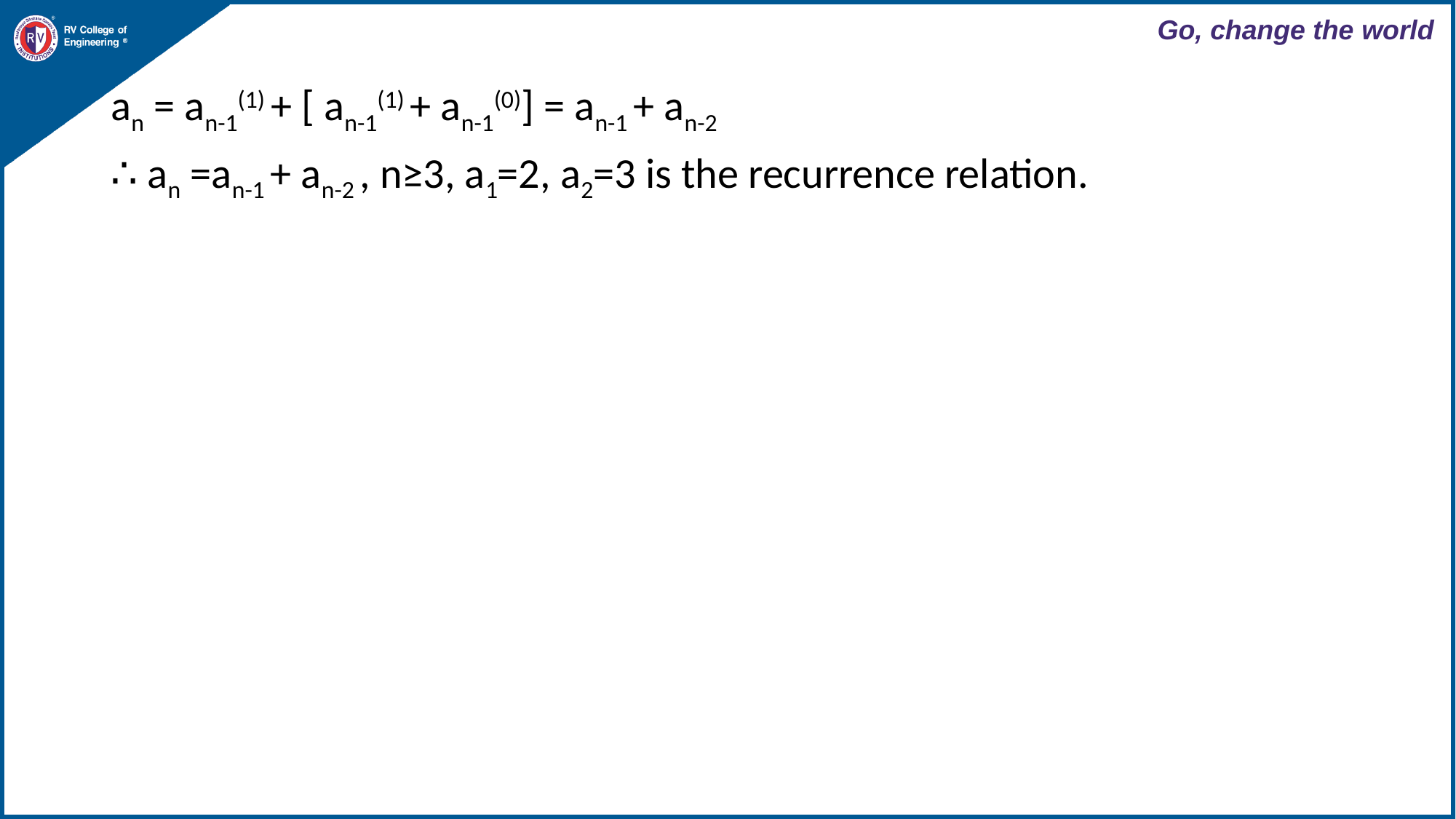

an = an-1(1) + [ an-1(1) + an-1(0)] = an-1 + an-2
∴ an =an-1 + an-2 , n≥3, a1=2, a2=3 is the recurrence relation.